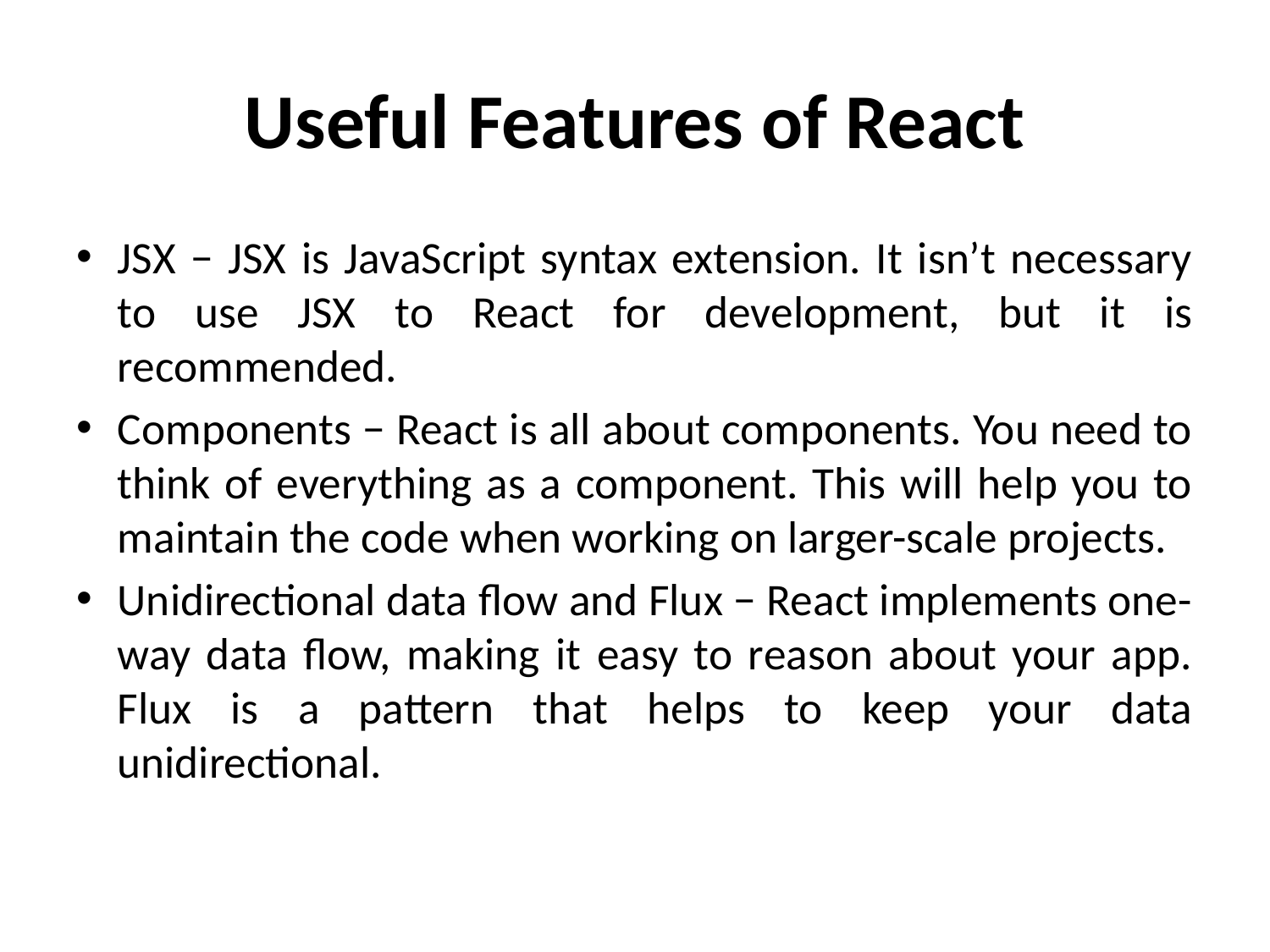

# Useful Features of React
JSX − JSX is JavaScript syntax extension. It isn’t necessary to use JSX to React for development, but it is recommended.
Components − React is all about components. You need to think of everything as a component. This will help you to maintain the code when working on larger-scale projects.
Unidirectional data flow and Flux − React implements one-way data flow, making it easy to reason about your app. Flux is a pattern that helps to keep your data unidirectional.